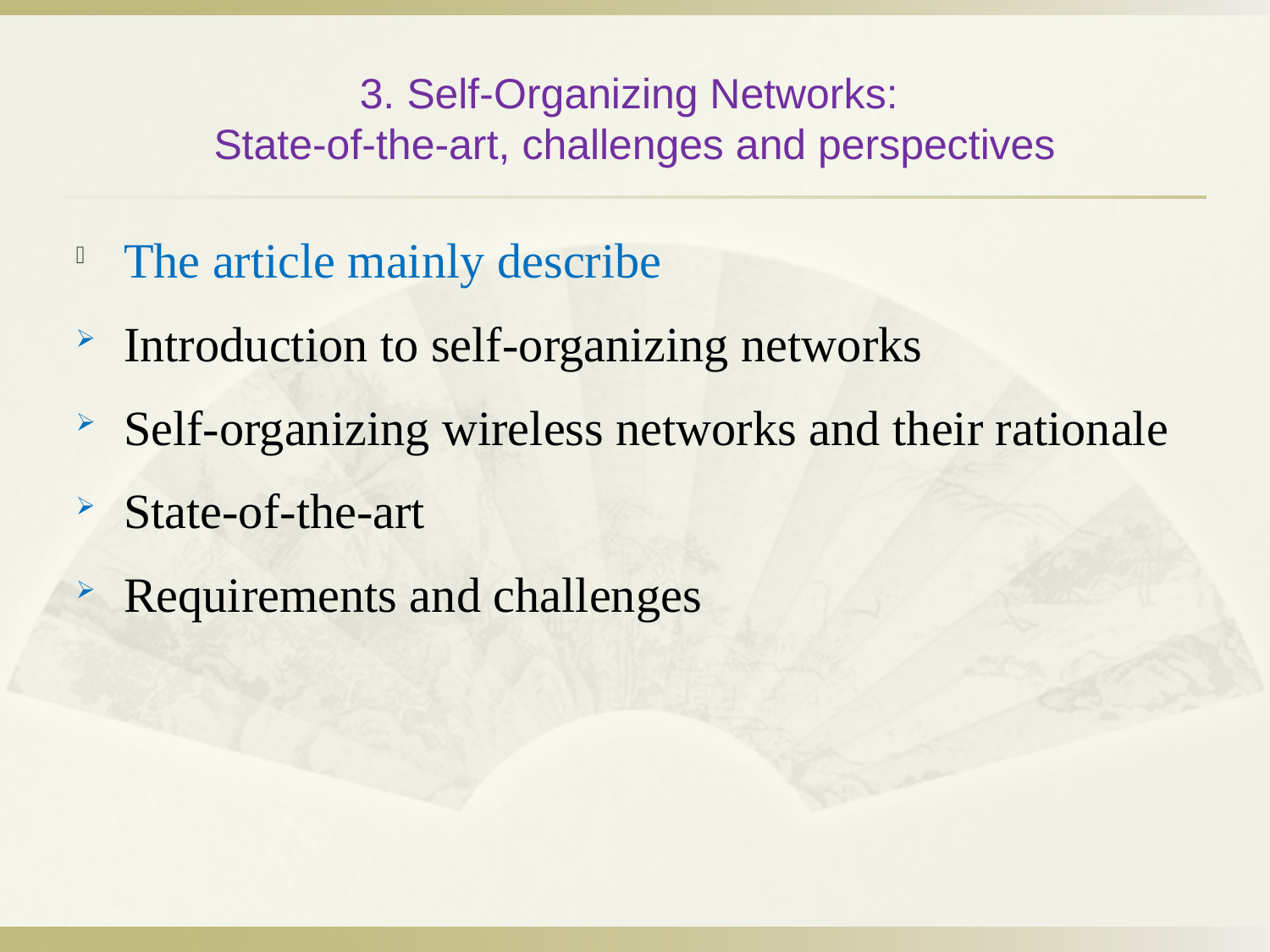

# 3. Self-Organizing Networks: State-of-the-art, challenges and perspectives
The article mainly describe
Introduction to self-organizing networks
Self-organizing wireless networks and their rationale
State-of-the-art
Requirements and challenges